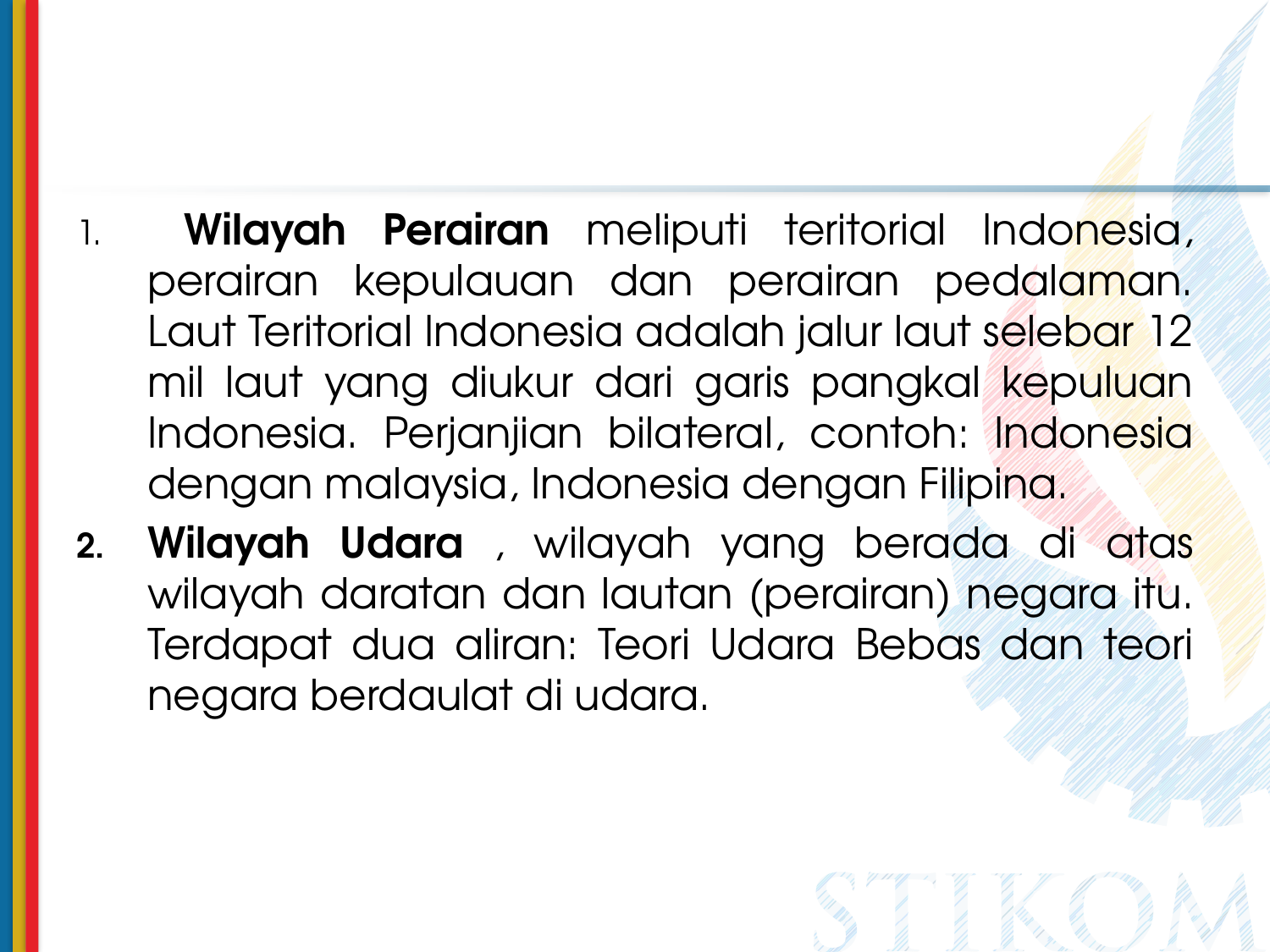

Wilayah Perairan meliputi teritorial Indonesia, perairan kepulauan dan perairan pedalaman. Laut Teritorial Indonesia adalah jalur laut selebar 12 mil laut yang diukur dari garis pangkal kepuluan Indonesia. Perjanjian bilateral, contoh: Indonesia dengan malaysia, Indonesia dengan Filipina.
Wilayah Udara , wilayah yang berada di atas wilayah daratan dan lautan (perairan) negara itu. Terdapat dua aliran: Teori Udara Bebas dan teori negara berdaulat di udara.